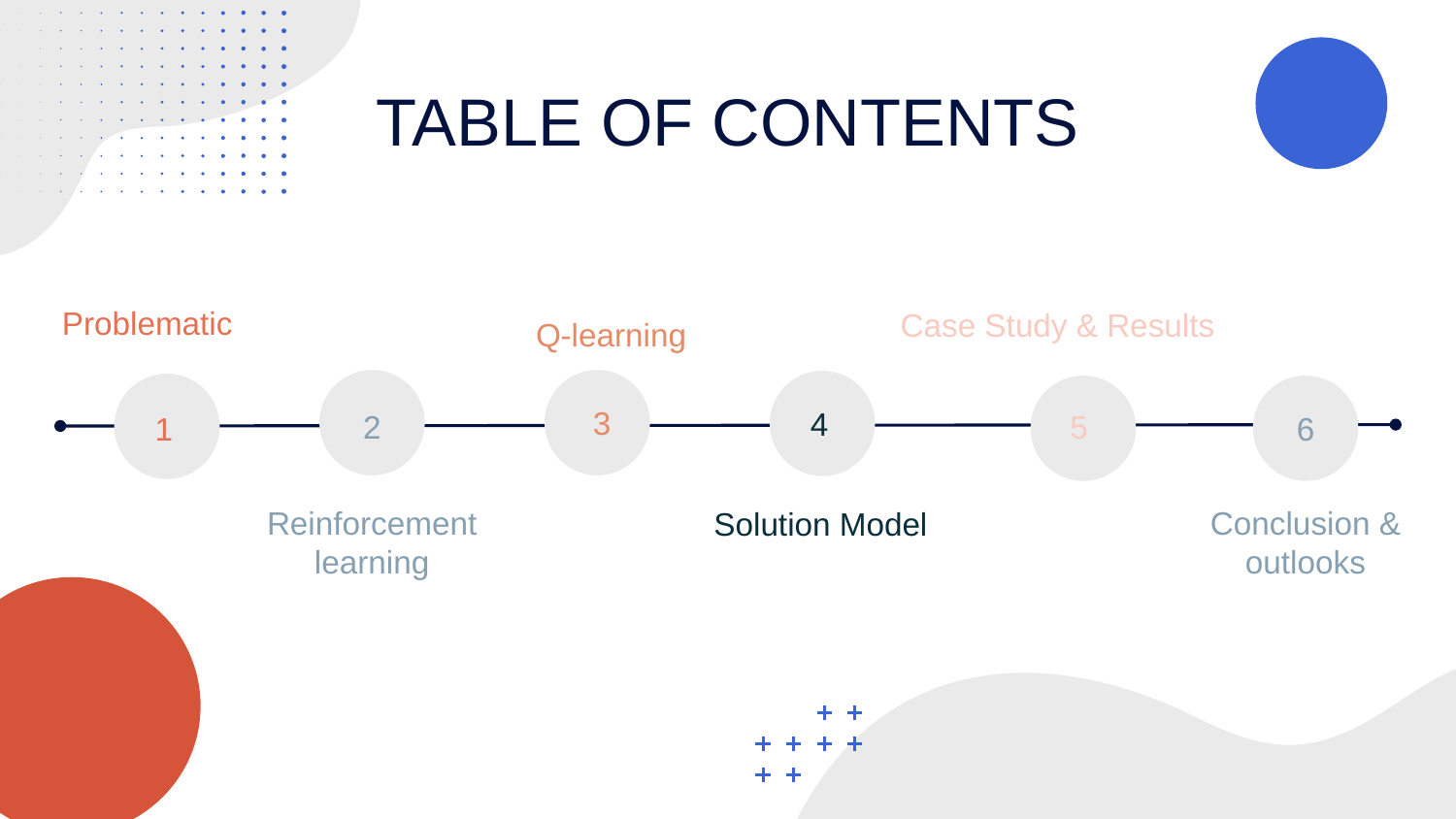

# TABLE OF CONTENTS

Problematic
Case Study & Results
Q-learning

 3
4
5
2
1
6
Solution Model
Reinforcement learning
Conclusion & outlooks